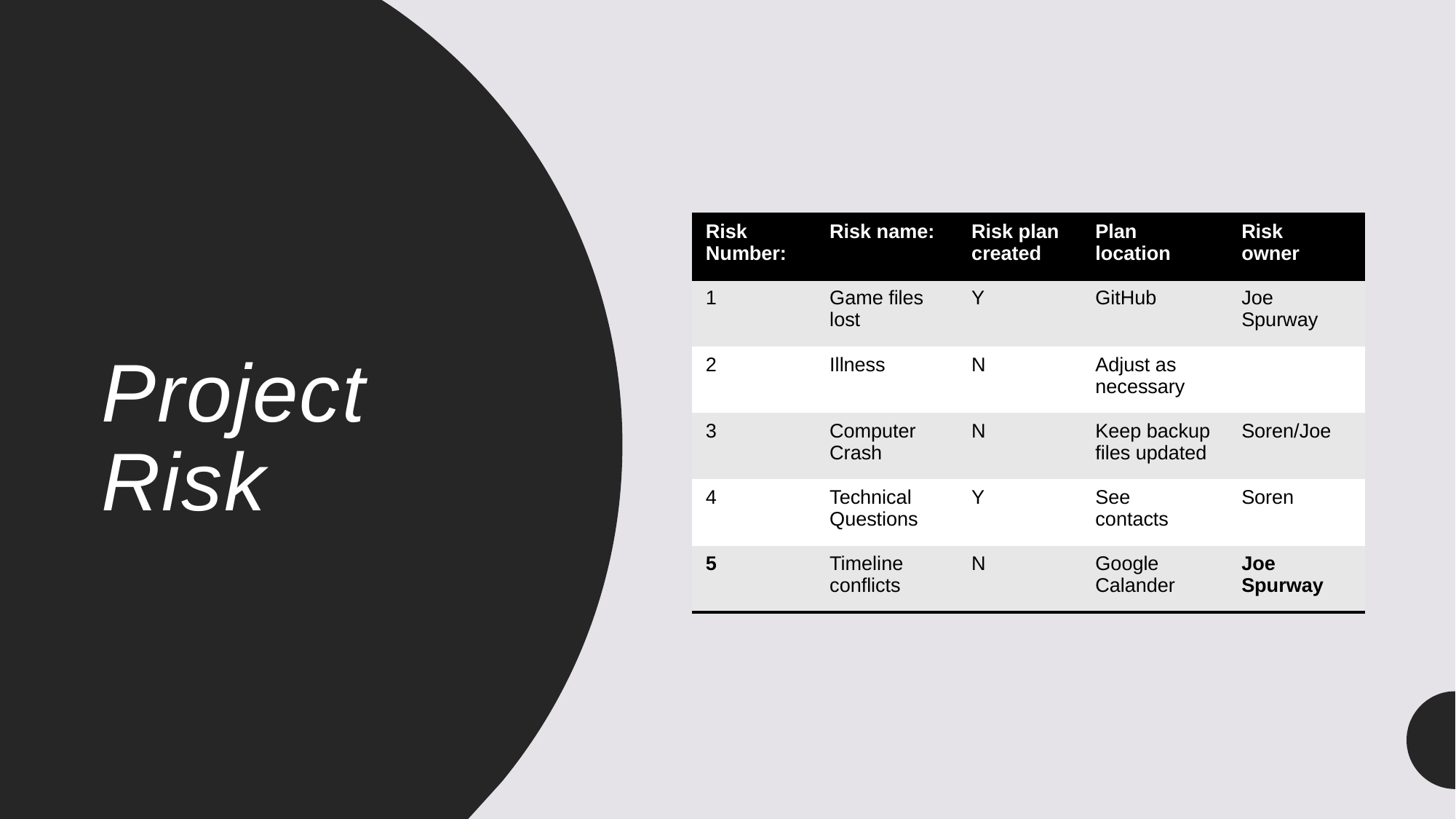

# Project Risk
| Risk Number: | Risk name: | Risk plan created | Plan location | Risk owner |
| --- | --- | --- | --- | --- |
| 1 | Game files lost | Y | GitHub | Joe Spurway |
| 2 | Illness | N | Adjust as necessary |  |
| 3 | Computer Crash | N | Keep backup files updated | Soren/Joe |
| 4 | Technical Questions | Y | See contacts | Soren |
| 5 | Timeline conflicts | N | Google Calander | Joe Spurway |